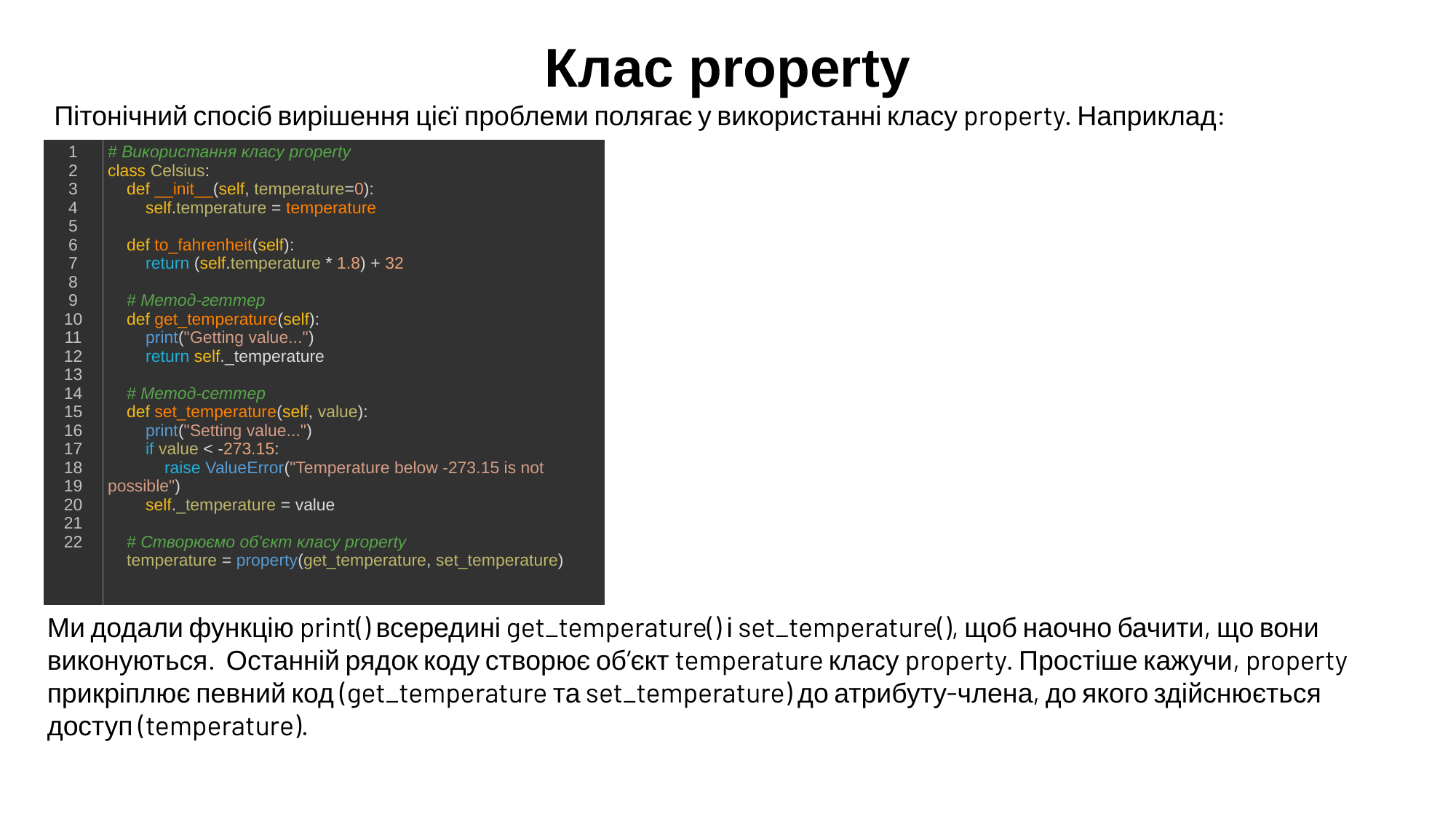

Клас property

Пітонічний спосіб вирішення цієї проблеми полягає у використанні класу property. Наприклад:
| 1 2 3 4 5 6 7 8 9 10 11 12 13 14 15 16 17 18 19 20 21 22 | # Використання класу property class Celsius:     def \_\_init\_\_(self, temperature=0):         self.temperature = temperature       def to\_fahrenheit(self):         return (self.temperature \* 1.8) + 32       # Метод-геттер     def get\_temperature(self):         print("Getting value...")         return self.\_temperature       # Метод-сеттер     def set\_temperature(self, value):         print("Setting value...")         if value < -273.15:             raise ValueError("Temperature below -273.15 is not possible")         self.\_temperature = value       # Створюємо об'єкт класу property     temperature = property(get\_temperature, set\_temperature) |
| --- | --- |
Ми додали функцію print() всередині get_temperature() і set_temperature(), щоб наочно бачити, що вони виконуються.  Останній рядок коду створює об’єкт temperature класу property. Простіше кажучи, property прикріплює певний код (get_temperature та set_temperature) до атрибуту-члена, до якого здійснюється доступ (temperature).